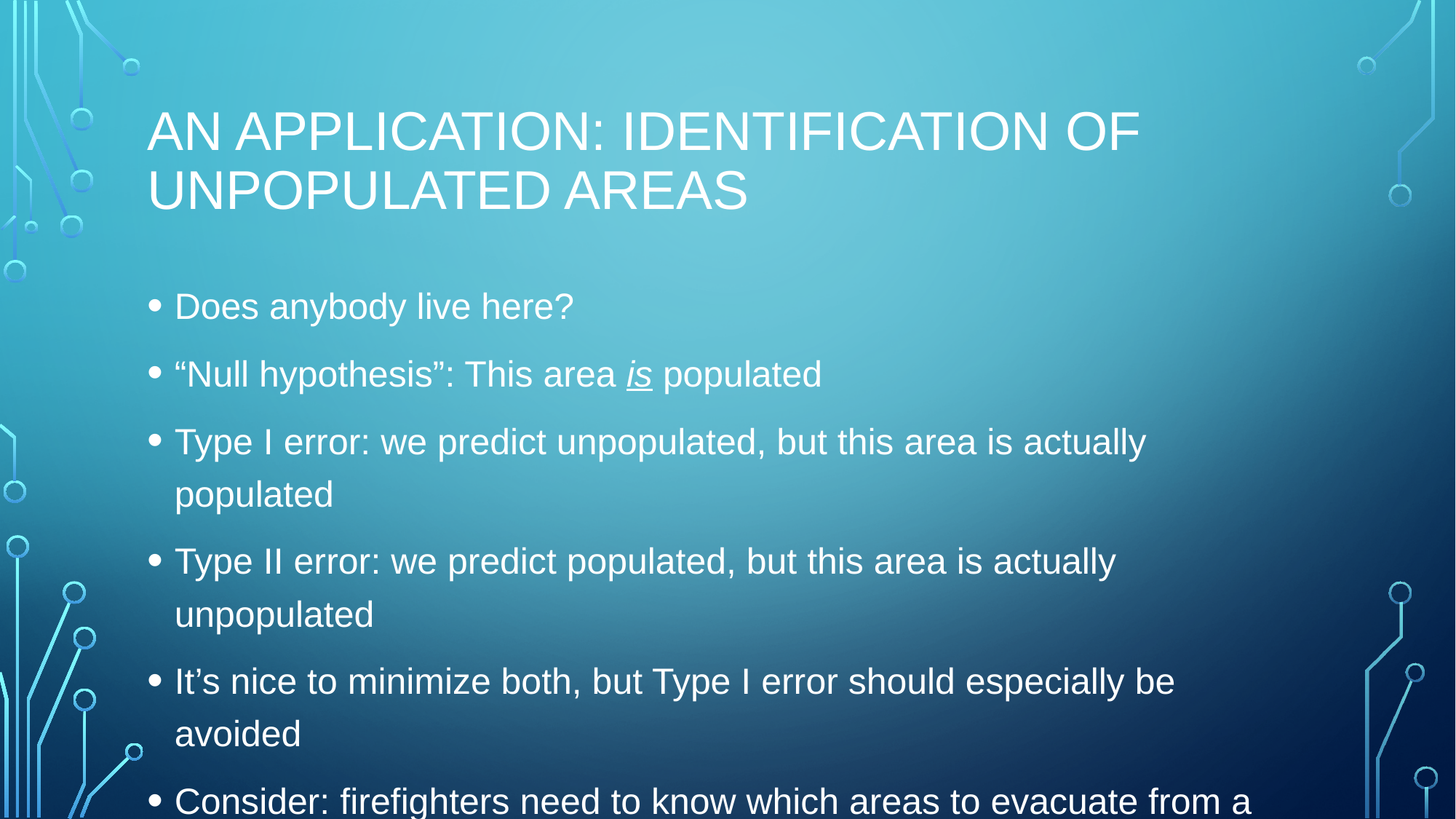

# An Application: Identification of Unpopulated Areas
Does anybody live here?
“Null hypothesis”: This area is populated
Type I error: we predict unpopulated, but this area is actually populated
Type II error: we predict populated, but this area is actually unpopulated
It’s nice to minimize both, but Type I error should especially be avoided
Consider: firefighters need to know which areas to evacuate from a wildfire